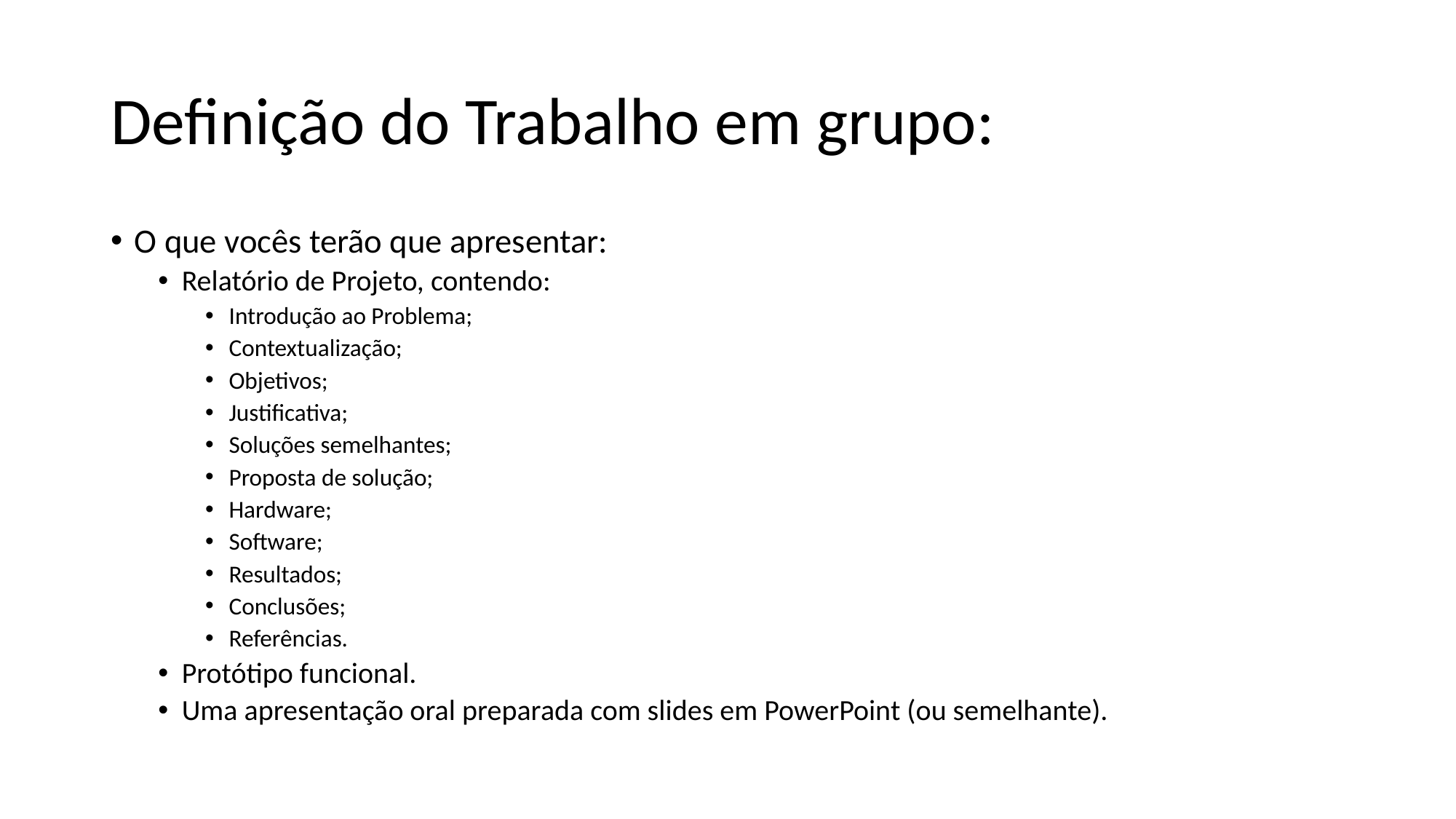

# Definição do Trabalho em grupo:
O que vocês terão que apresentar:
Relatório de Projeto, contendo:
Introdução ao Problema;
Contextualização;
Objetivos;
Justificativa;
Soluções semelhantes;
Proposta de solução;
Hardware;
Software;
Resultados;
Conclusões;
Referências.
Protótipo funcional.
Uma apresentação oral preparada com slides em PowerPoint (ou semelhante).